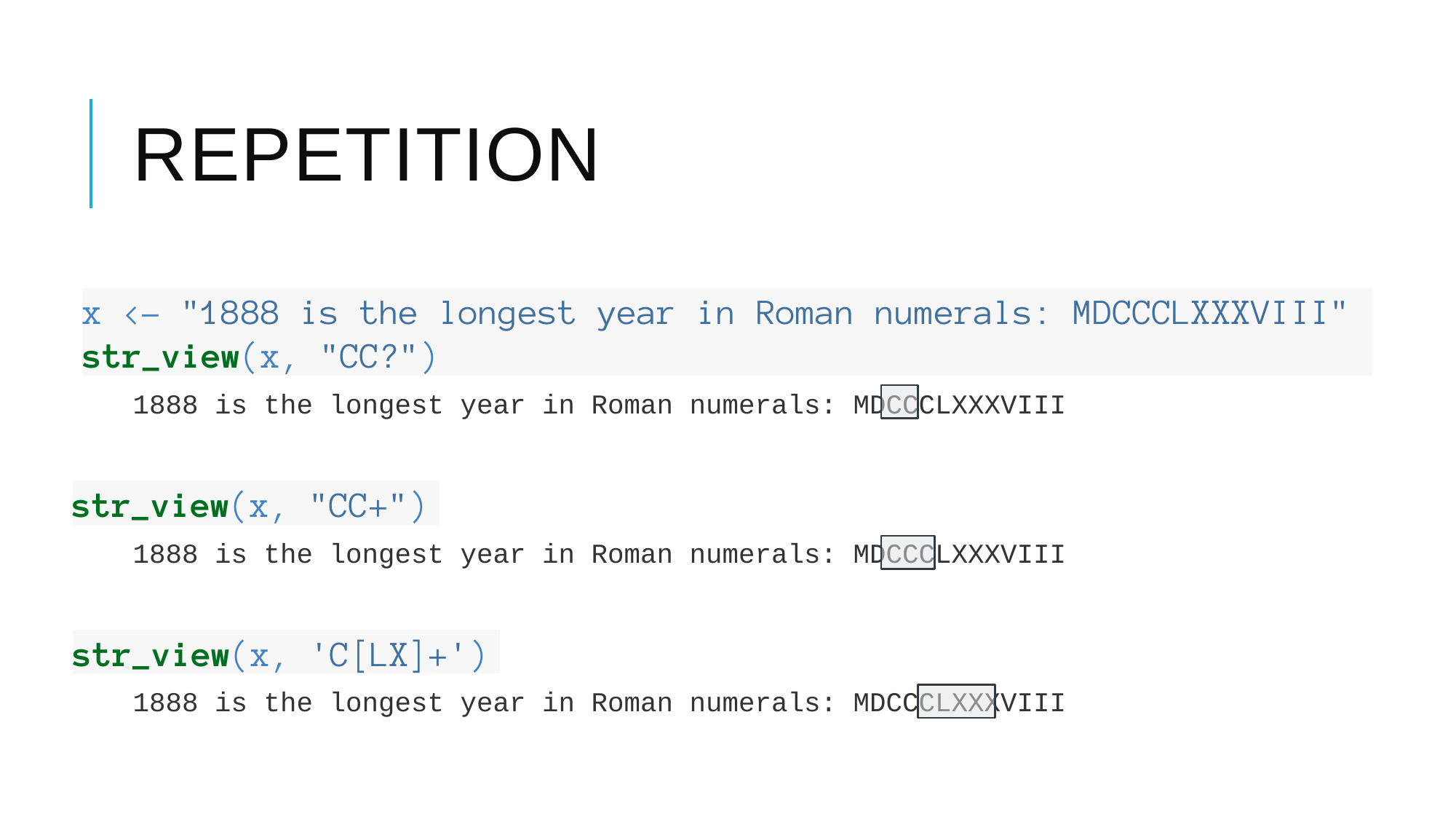

# Repetition
x <- "1888 is the longest year in Roman numerals: MDCCCLXXXVIII"
str_view(x, "CC?")
1888 is the longest year in Roman numerals: MDCCCLXXXVIII

str_view(x, "CC+")
1888 is the longest year in Roman numerals: MDCCCLXXXVIII

str_view(x, 'C[LX]+')
1888 is the longest year in Roman numerals: MDCCCLXXXVIII